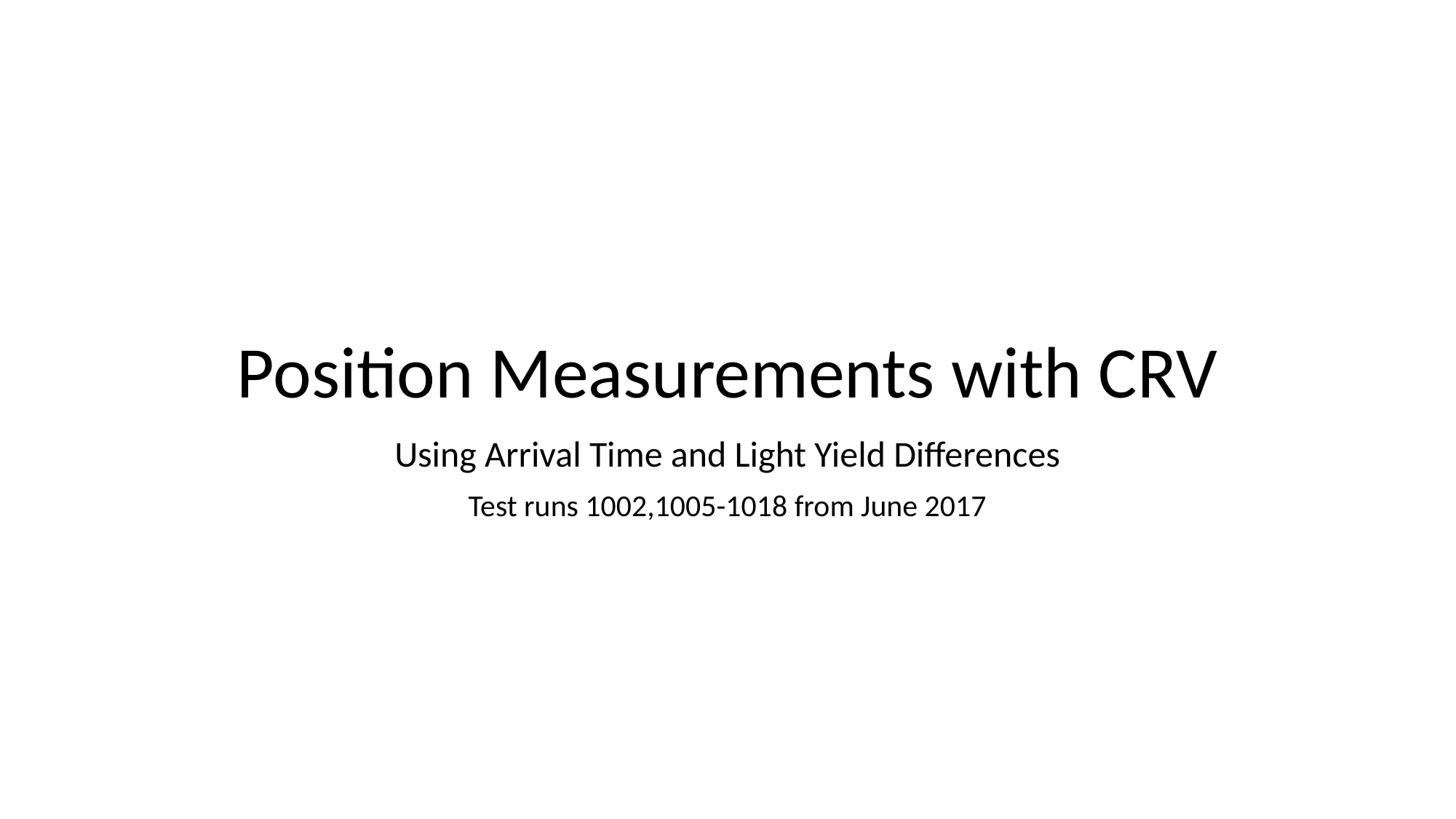

# Position Measurements with CRV
Using Arrival Time and Light Yield Differences
Test runs 1002,1005-1018 from June 2017